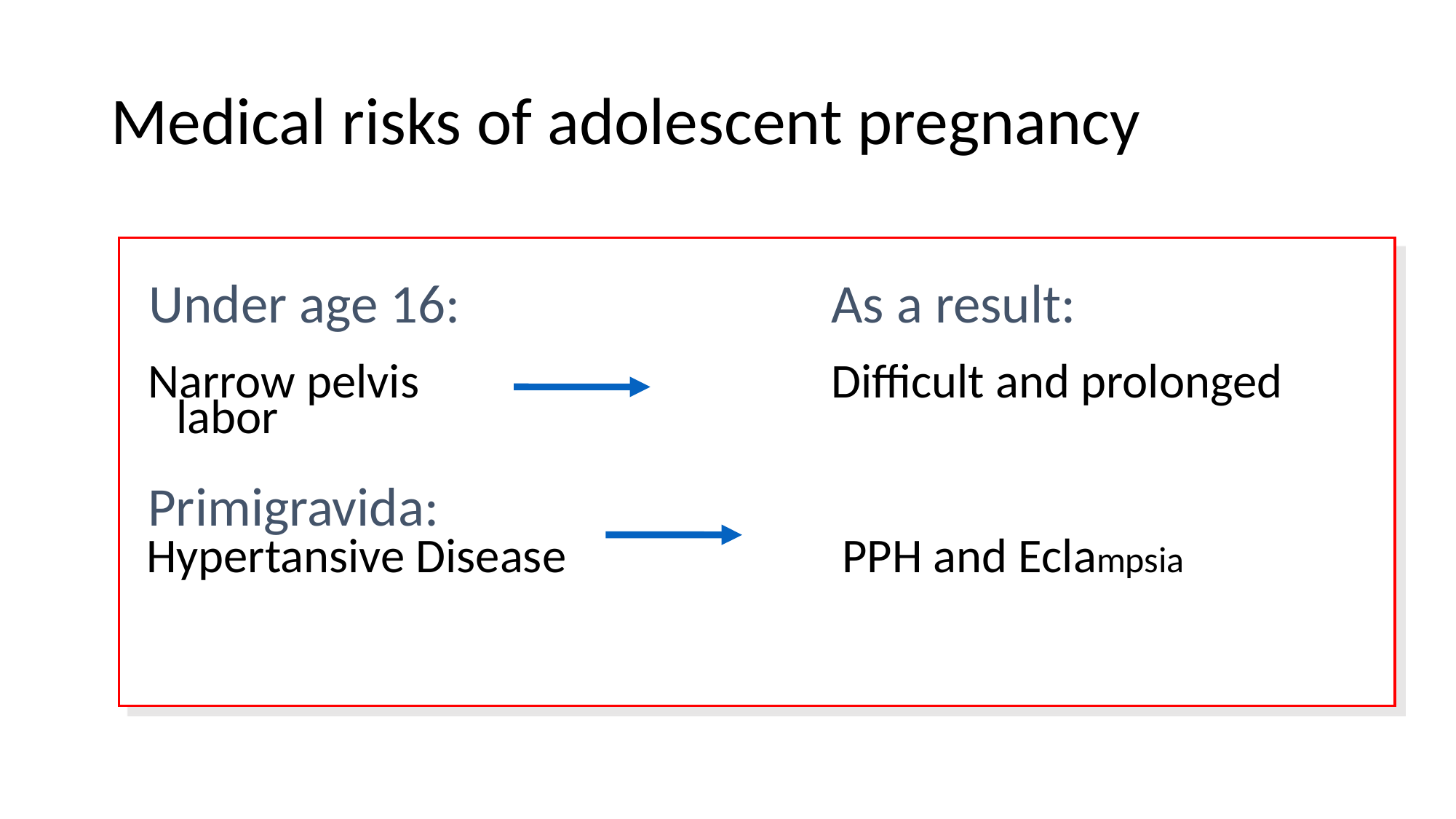

Medical risks of adolescent pregnancy

 Under age 16:		          	As a result:

 Narrow pelvis                    		Difficult and prolonged labor

 Primigravida:
 Hypertansive Disease	                     PPH and Eclampsia